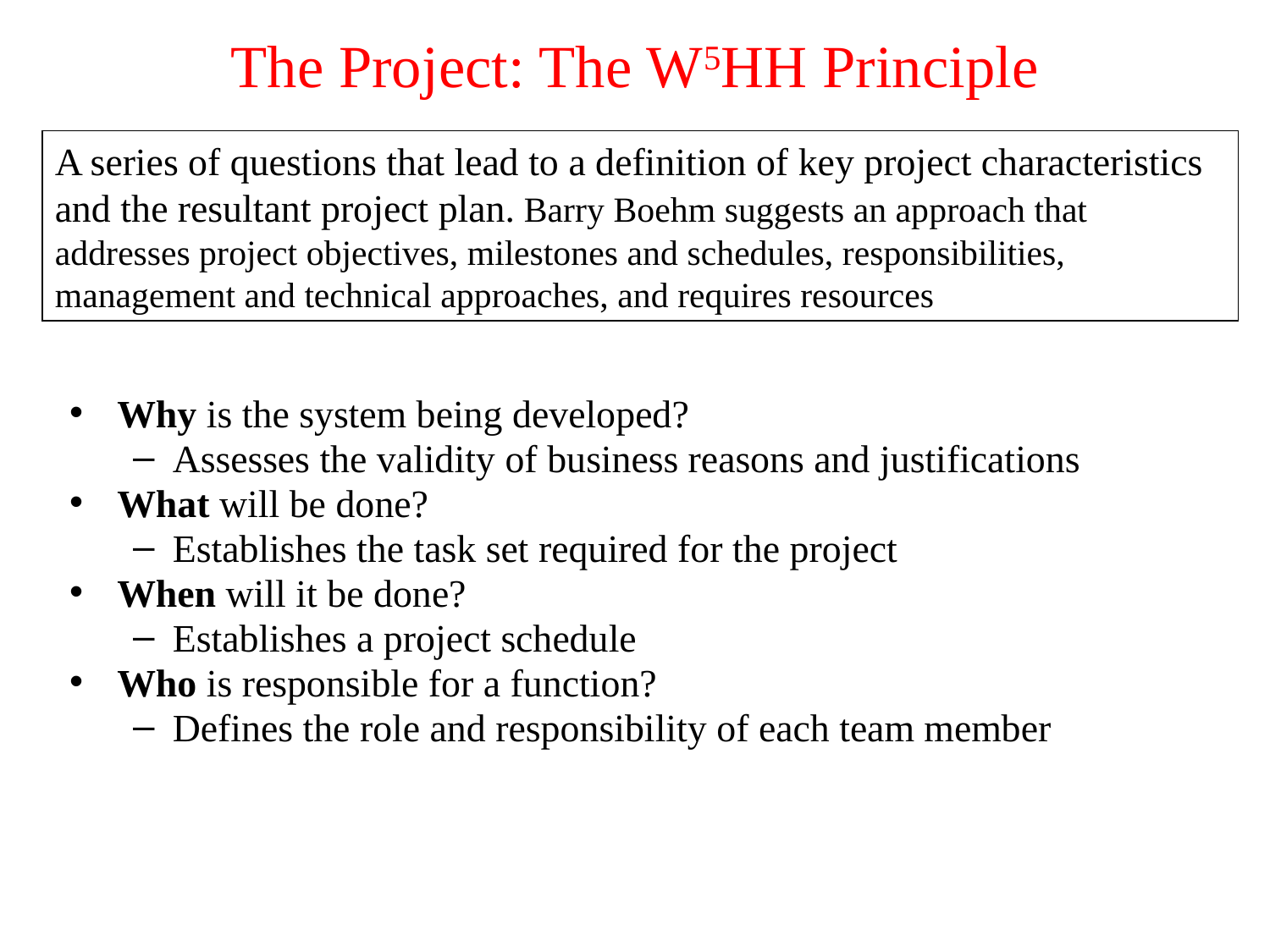

# The Project: The W5HH Principle
A series of questions that lead to a definition of key project characteristics
and the resultant project plan. Barry Boehm suggests an approach that addresses project objectives, milestones and schedules, responsibilities, management and technical approaches, and requires resources
Why is the system being developed?
Assesses the validity of business reasons and justifications
What will be done?
Establishes the task set required for the project
When will it be done?
Establishes a project schedule
Who is responsible for a function?
Defines the role and responsibility of each team member